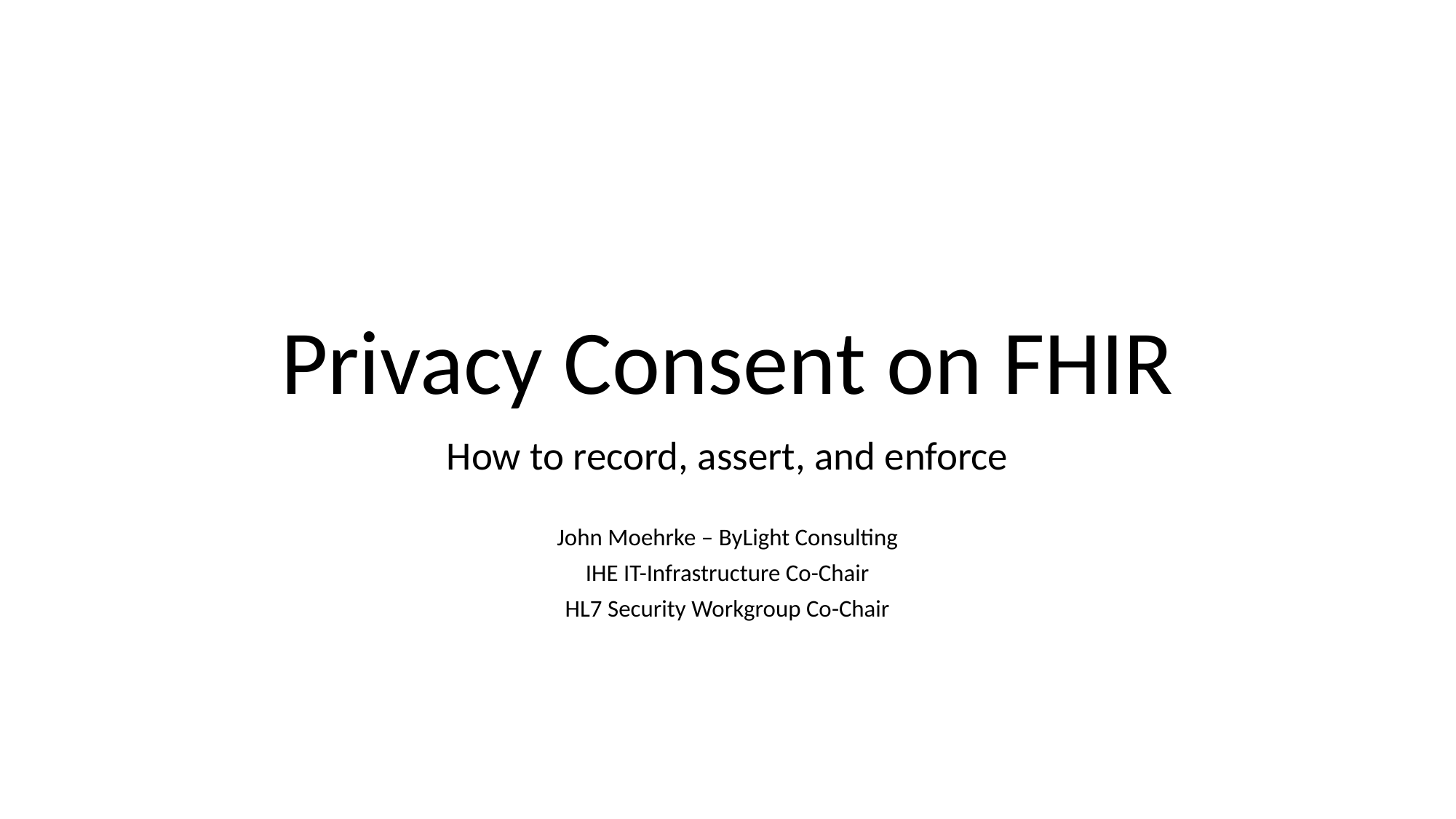

# Privacy Consent on FHIR
How to record, assert, and enforce

John Moehrke – ByLight Consulting
IHE IT-Infrastructure Co-Chair
HL7 Security Workgroup Co-Chair